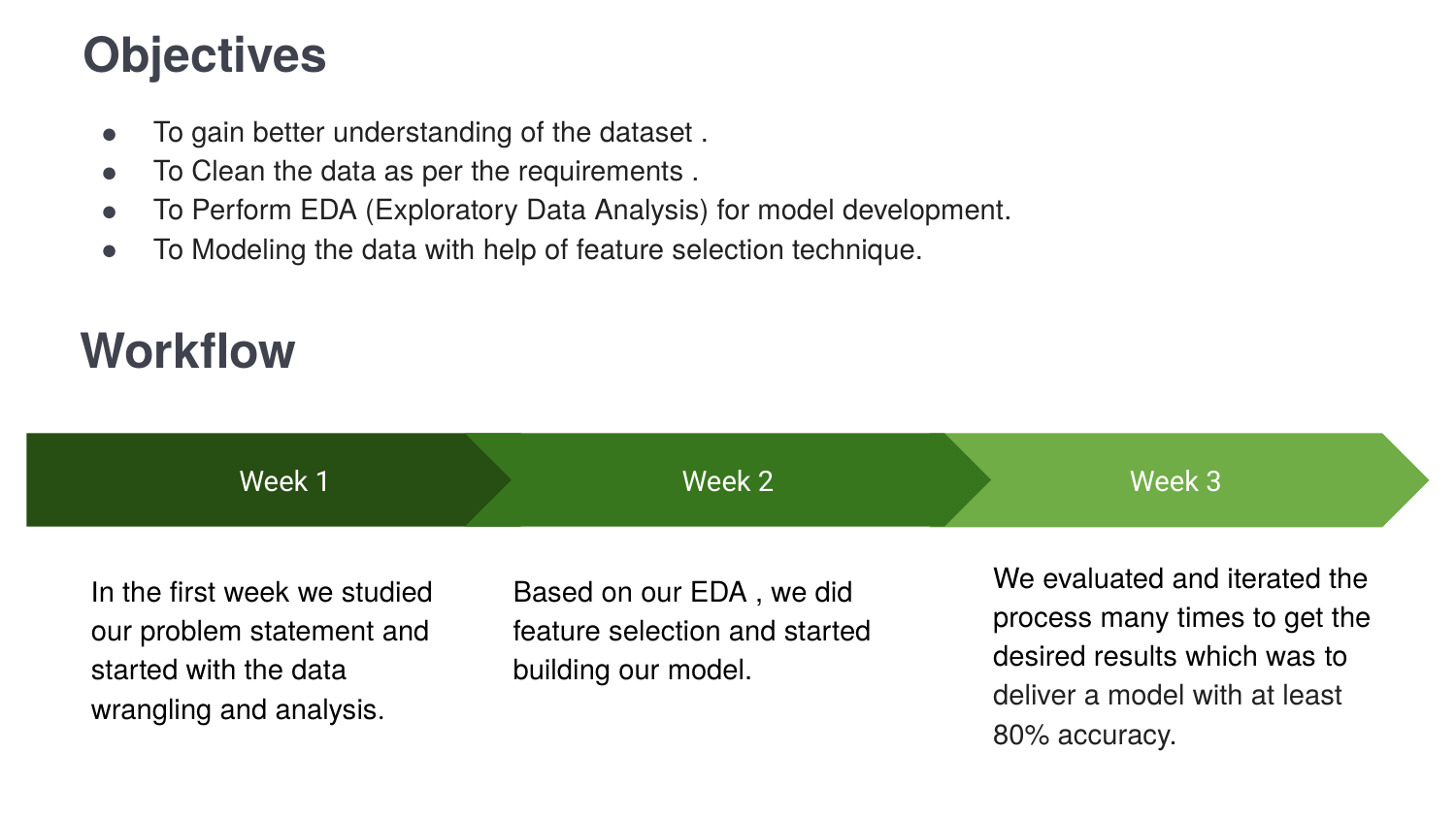

Objectives

To gain better understanding of the dataset .
To Clean the data as per the requirements .
To Perform EDA (Exploratory Data Analysis) for model development.
To Modeling the data with help of feature selection technique.

Workflow
Week 1
In the first week we studied our problem statement and started with the data wrangling and analysis.
Week 2
Based on our EDA , we did feature selection and started building our model.
Week 3
We evaluated and iterated the process many times to get the desired results which was to deliver a model with at least 80% accuracy.